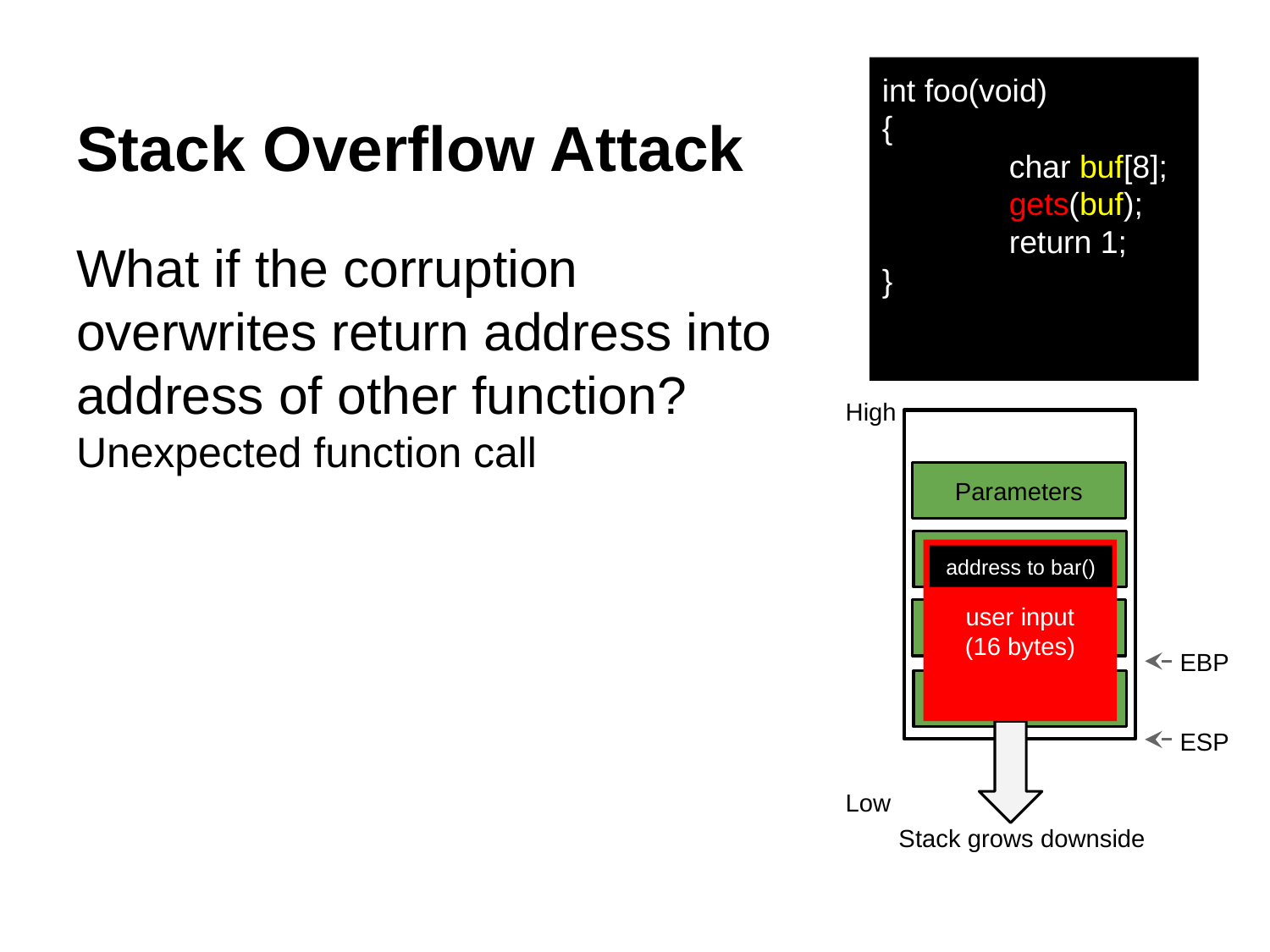

Stack Overflow Attack
int foo(void)
{
	char buf[8];
	gets(buf);
	return 1;
}
What if the corruption overwrites return address into address of other function?
Unexpected function call
High

Parameters
Return address
user input
(16 bytes)
address to bar()
Former EBP
EBP
buf
ESP

Low
Stack grows downside